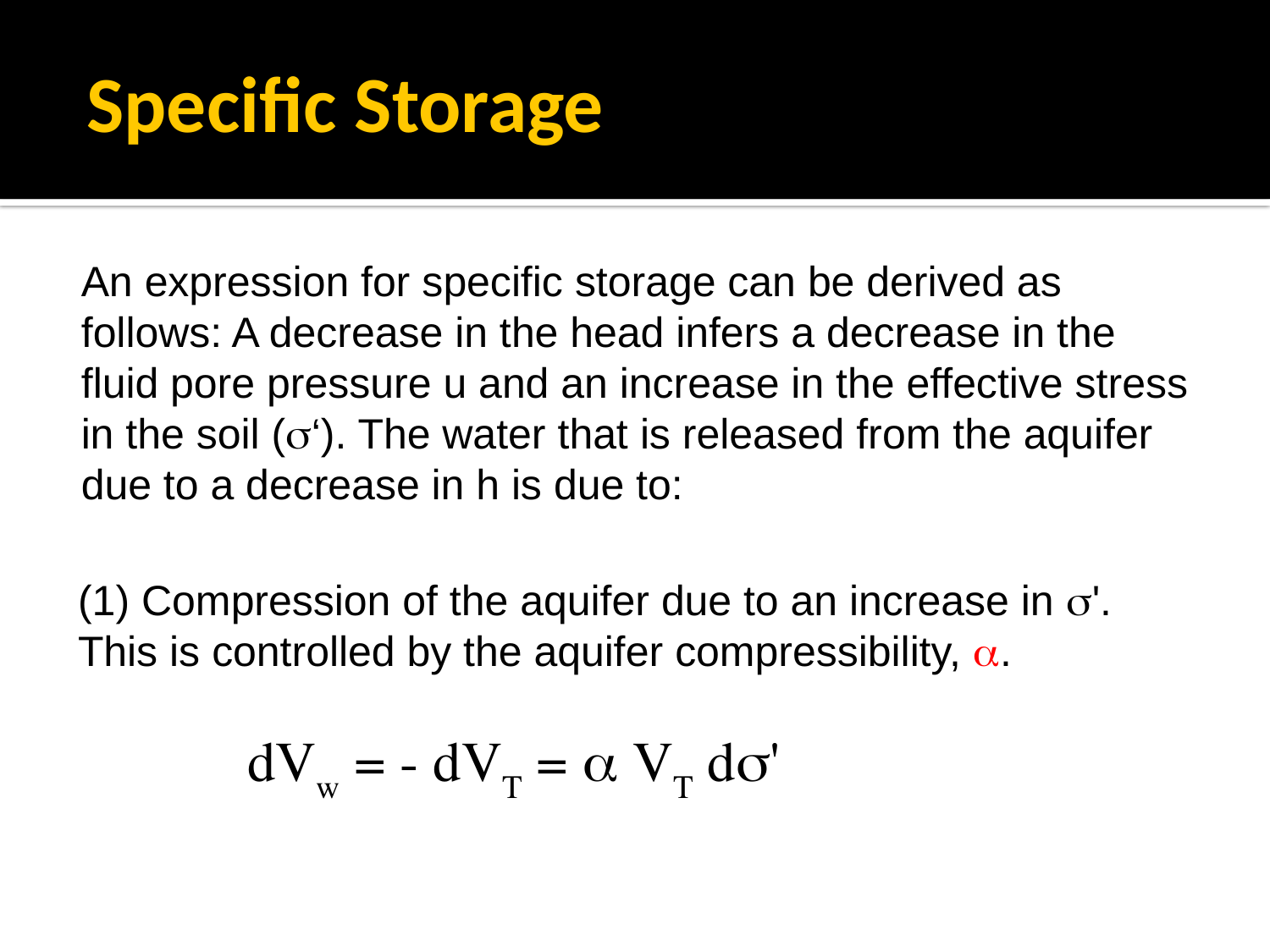

# Specific Storage
An expression for specific storage can be derived as follows: A decrease in the head infers a decrease in the fluid pore pressure u and an increase in the effective stress in the soil (σ‘). The water that is released from the aquifer due to a decrease in h is due to:

(1) Compression of the aquifer due to an increase in σ'.  This is controlled by the aquifer compressibility, α.
dVw = - dVT = α VT dσ'